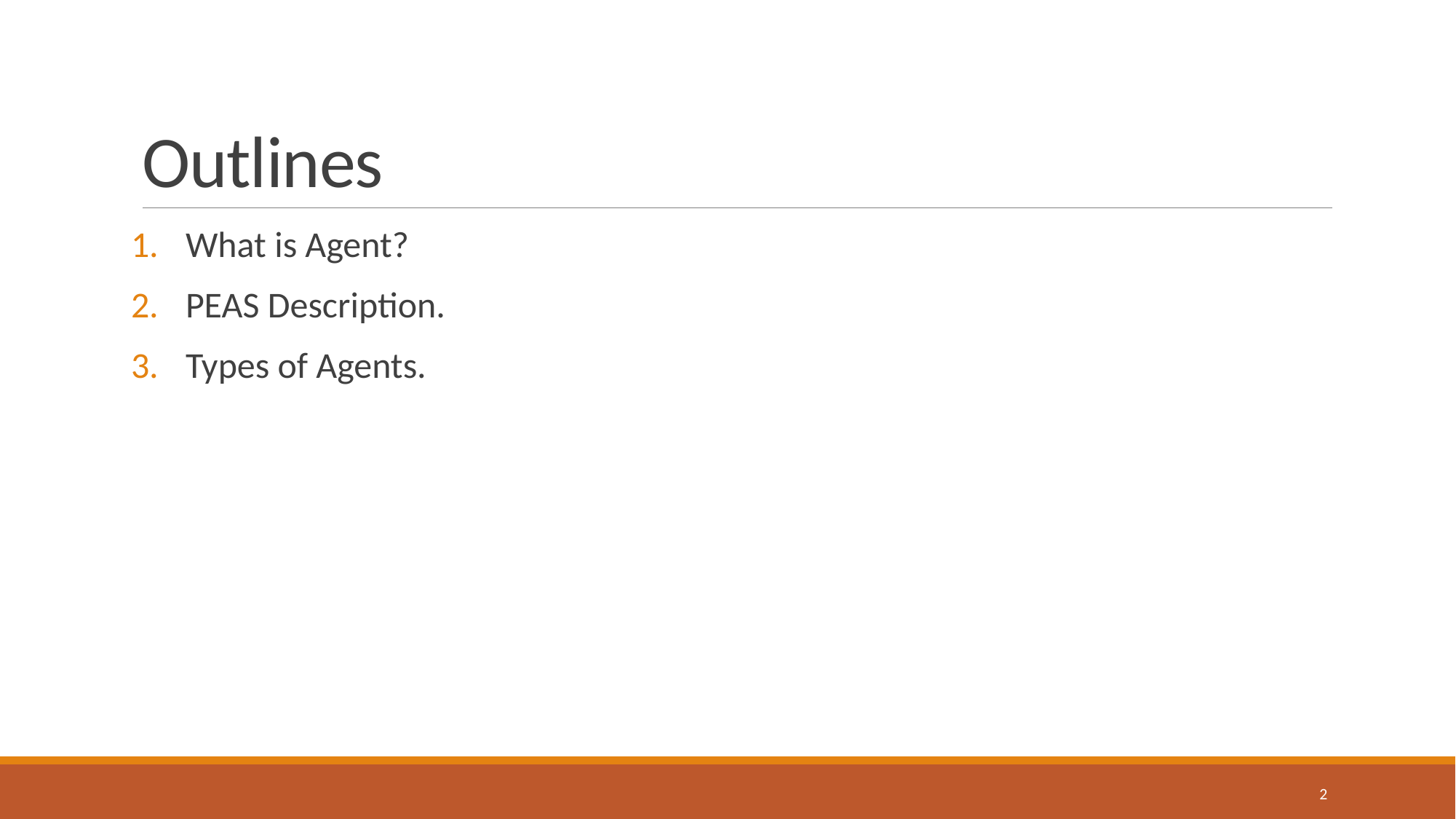

# Outlines
What is Agent?
PEAS Description.
Types of Agents.

2